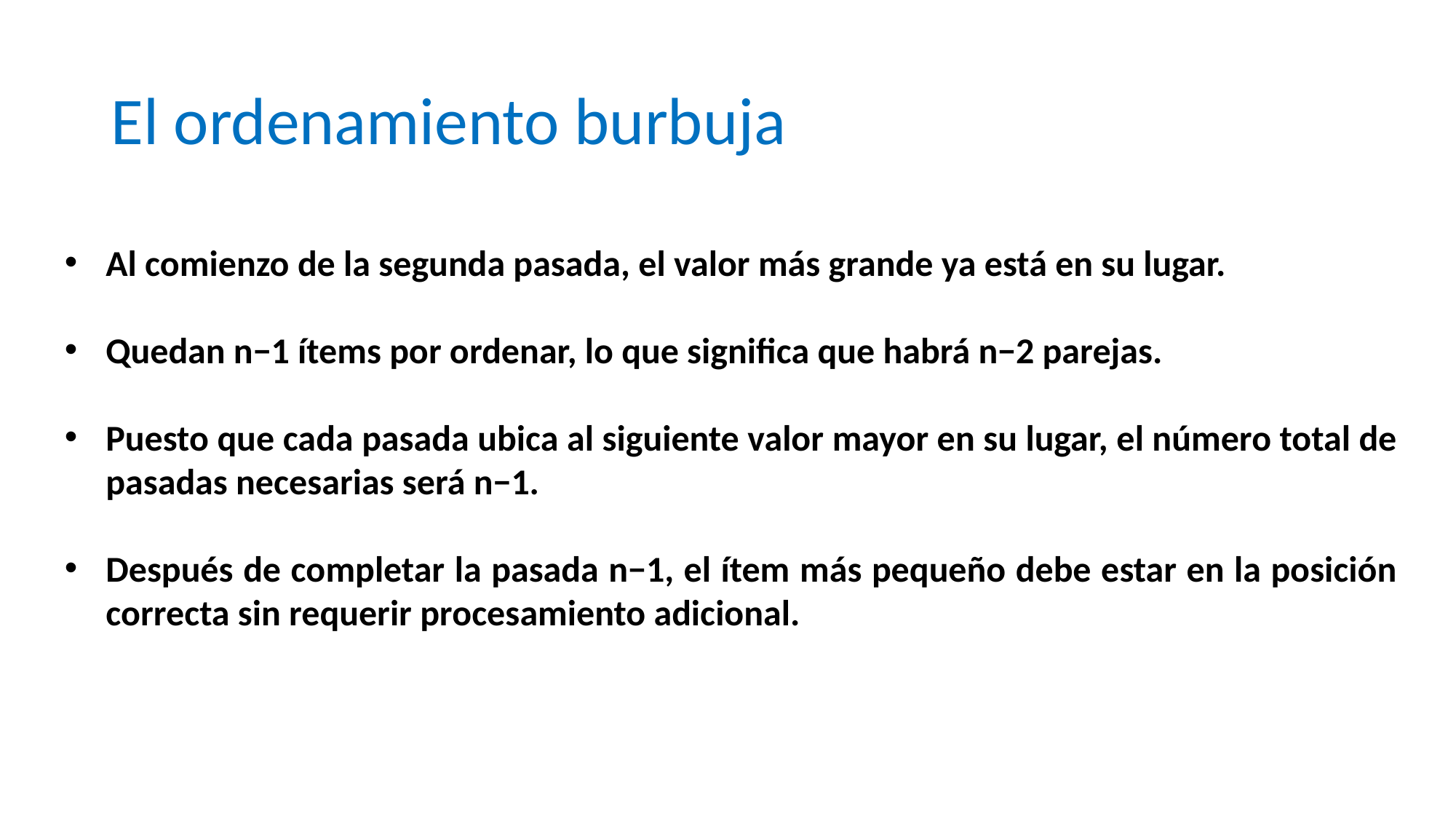

# El ordenamiento burbuja
Al comienzo de la segunda pasada, el valor más grande ya está en su lugar.

Quedan n−1 ítems por ordenar, lo que significa que habrá n−2 parejas.

Puesto que cada pasada ubica al siguiente valor mayor en su lugar, el número total de pasadas necesarias será n−1.

Después de completar la pasada n−1, el ítem más pequeño debe estar en la posición correcta sin requerir procesamiento adicional.